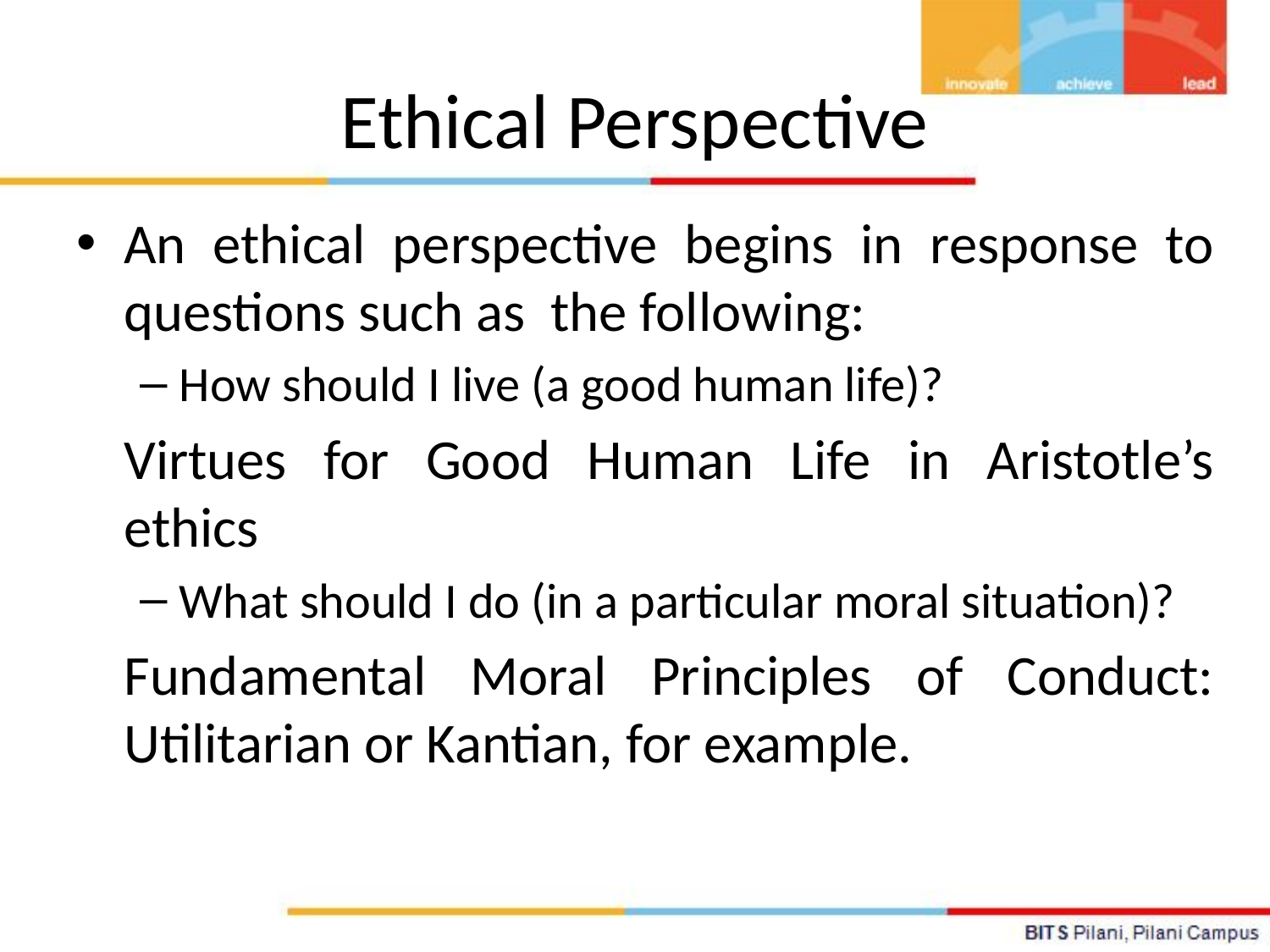

# Ethical Perspective
An ethical perspective begins in response to questions such as  the following:
How should I live (a good human life)?
	Virtues for Good Human Life in Aristotle’s ethics
What should I do (in a particular moral situation)?
	Fundamental Moral Principles of Conduct: Utilitarian or Kantian, for example.